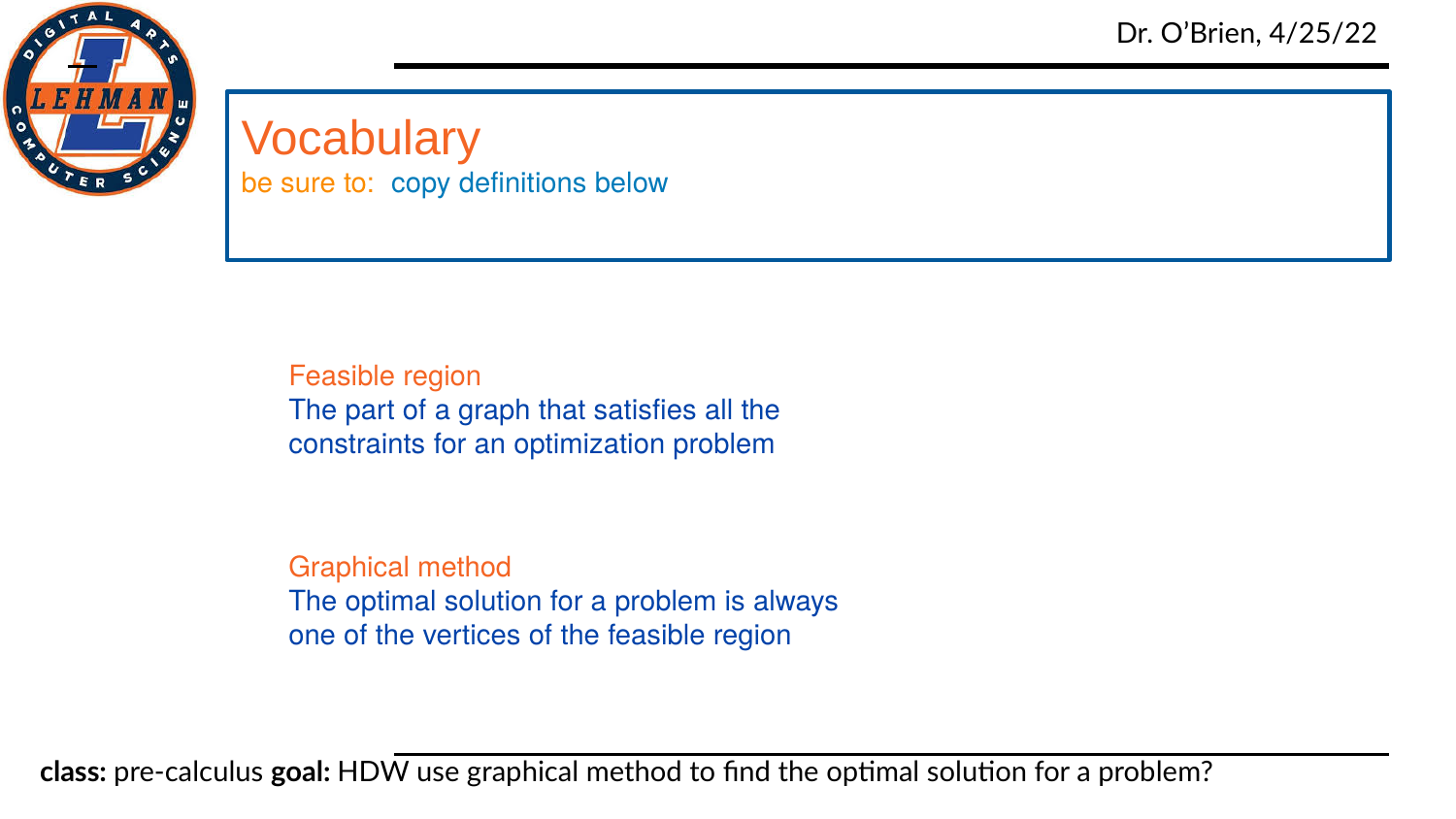

Vocabulary
be sure to:  copy definitions below
Feasible region
The part of a graph that satisfies all the constraints for an optimization problem
Graphical method
The optimal solution for a problem is always one of the vertices of the feasible region